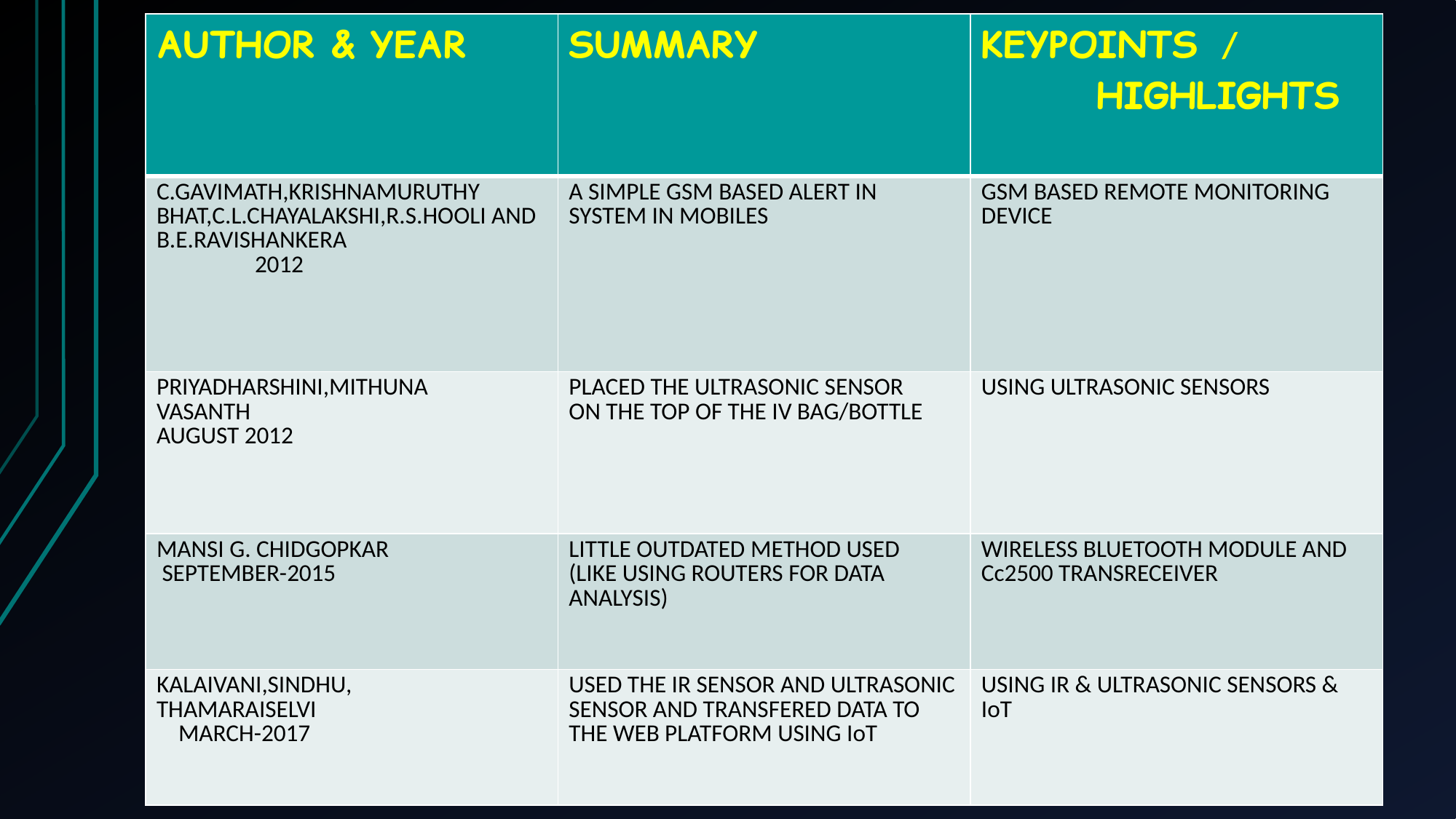

#
| AUTHOR & YEAR | SUMMARY | KEYPOINTS / HIGHLIGHTS |
| --- | --- | --- |
| C.GAVIMATH,KRISHNAMURUTHY BHAT,C.L.CHAYALAKSHI,R.S.HOOLI AND B.E.RAVISHANKERA 2012 | A SIMPLE GSM BASED ALERT IN SYSTEM IN MOBILES | GSM BASED REMOTE MONITORING DEVICE |
| PRIYADHARSHINI,MITHUNA VASANTH AUGUST 2012 | PLACED THE ULTRASONIC SENSOR ON THE TOP OF THE IV BAG/BOTTLE | USING ULTRASONIC SENSORS |
| MANSI G. CHIDGOPKAR SEPTEMBER-2015 | LITTLE OUTDATED METHOD USED (LIKE USING ROUTERS FOR DATA ANALYSIS) | WIRELESS BLUETOOTH MODULE AND Cc2500 TRANSRECEIVER |
| KALAIVANI,SINDHU, THAMARAISELVI MARCH-2017 | USED THE IR SENSOR AND ULTRASONIC SENSOR AND TRANSFERED DATA TO THE WEB PLATFORM USING IoT | USING IR & ULTRASONIC SENSORS & IoT |